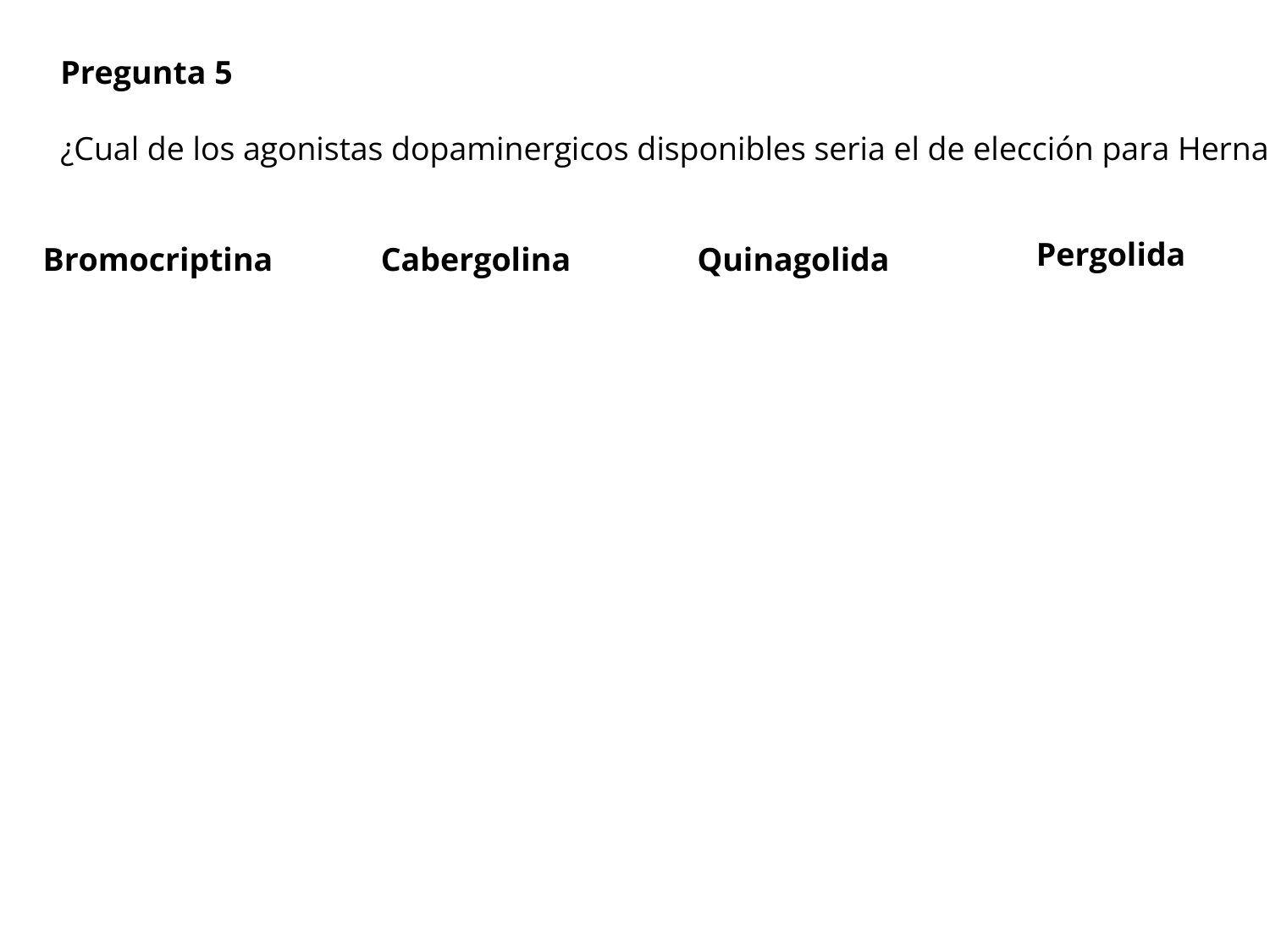

Pregunta 5

¿Cual de los agonistas dopaminergicos disponibles seria el de elección para Hernan?
Pergolida
Bromocriptina
Cabergolina
Quinagolida